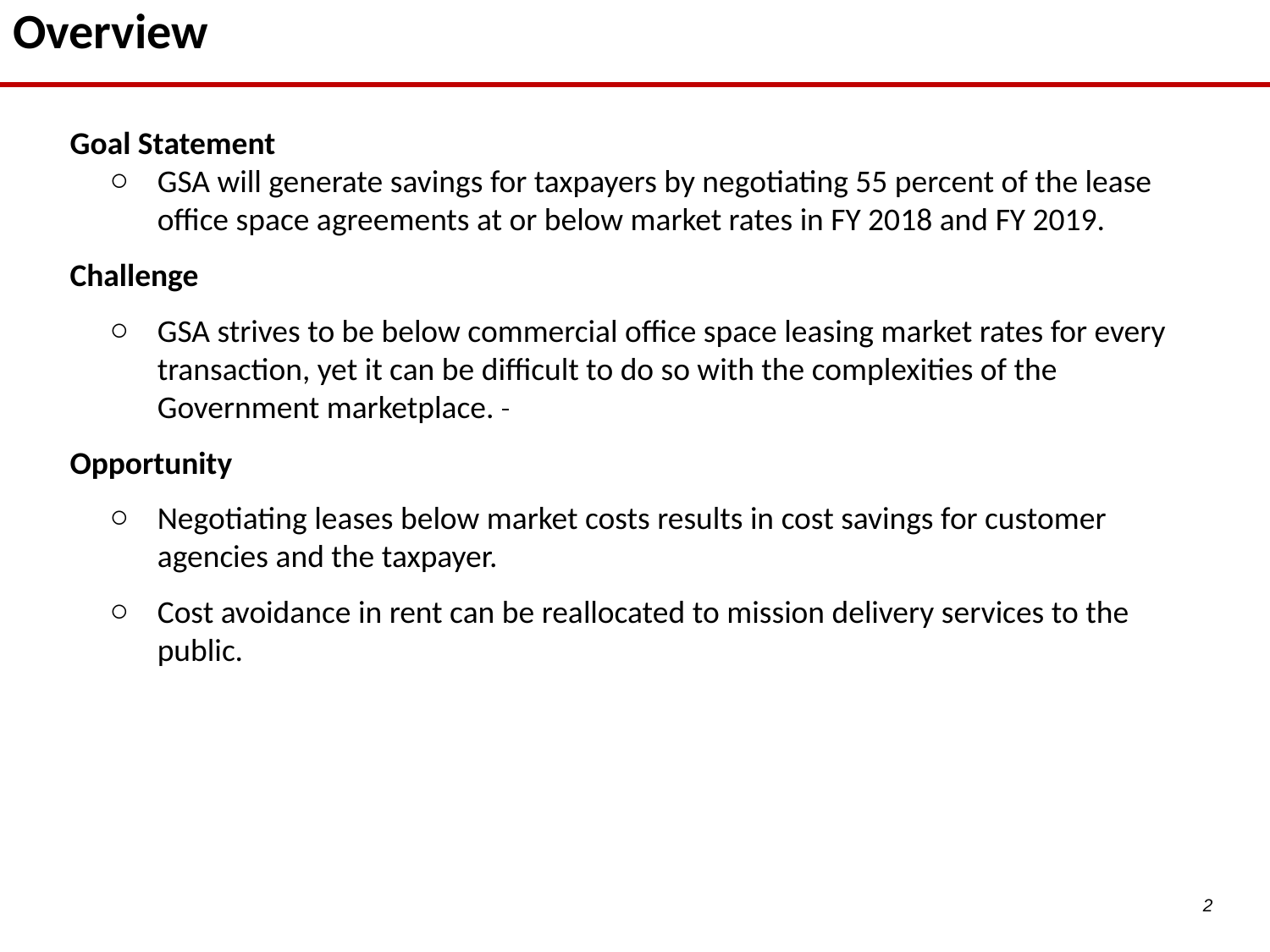

Overview
Goal Statement
GSA will generate savings for taxpayers by negotiating 55 percent of the lease office space agreements at or below market rates in FY 2018 and FY 2019.
Challenge
GSA strives to be below commercial office space leasing market rates for every transaction, yet it can be difficult to do so with the complexities of the Government marketplace.
Opportunity
Negotiating leases below market costs results in cost savings for customer agencies and the taxpayer.
Cost avoidance in rent can be reallocated to mission delivery services to the public.
2